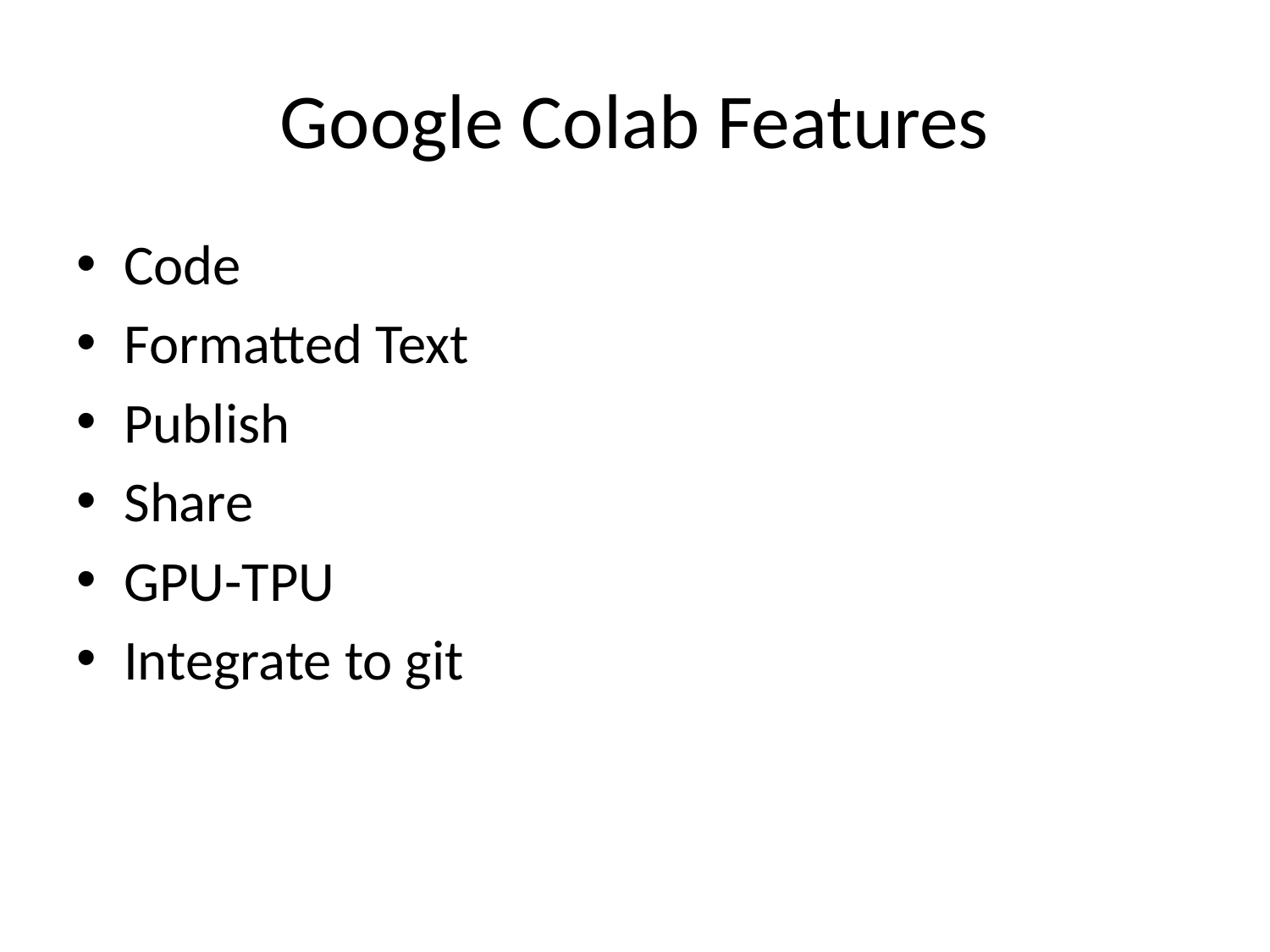

# Google Colab Features
Code
Formatted Text
Publish
Share
GPU-TPU
Integrate to git